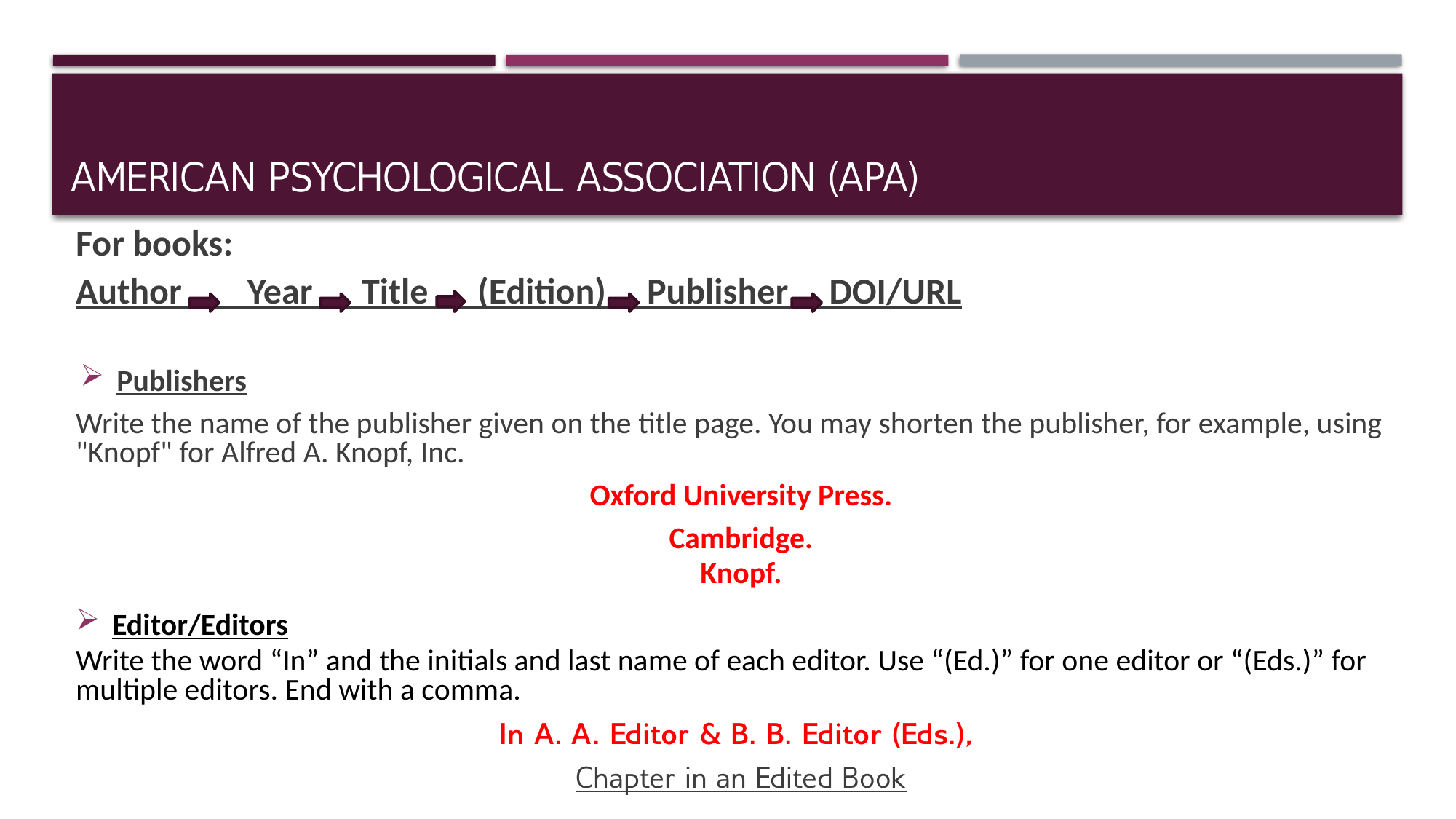

# American Psychological Association (APA)
For books:
Author        Year      Title      (Edition)     Publisher     DOI/URL

Publishers
Write the name of the publisher given on the title page. You may shorten the publisher, for example, using "Knopf" for Alfred A. Knopf, Inc.
Oxford University Press.
Cambridge.
Knopf.
Editor/Editors
Write the word “In” and the initials and last name of each editor. Use “(Ed.)” for one editor or “(Eds.)” for multiple editors. End with a comma.
In A. A. Editor & B. B. Editor (Eds.),
Chapter in an Edited Book